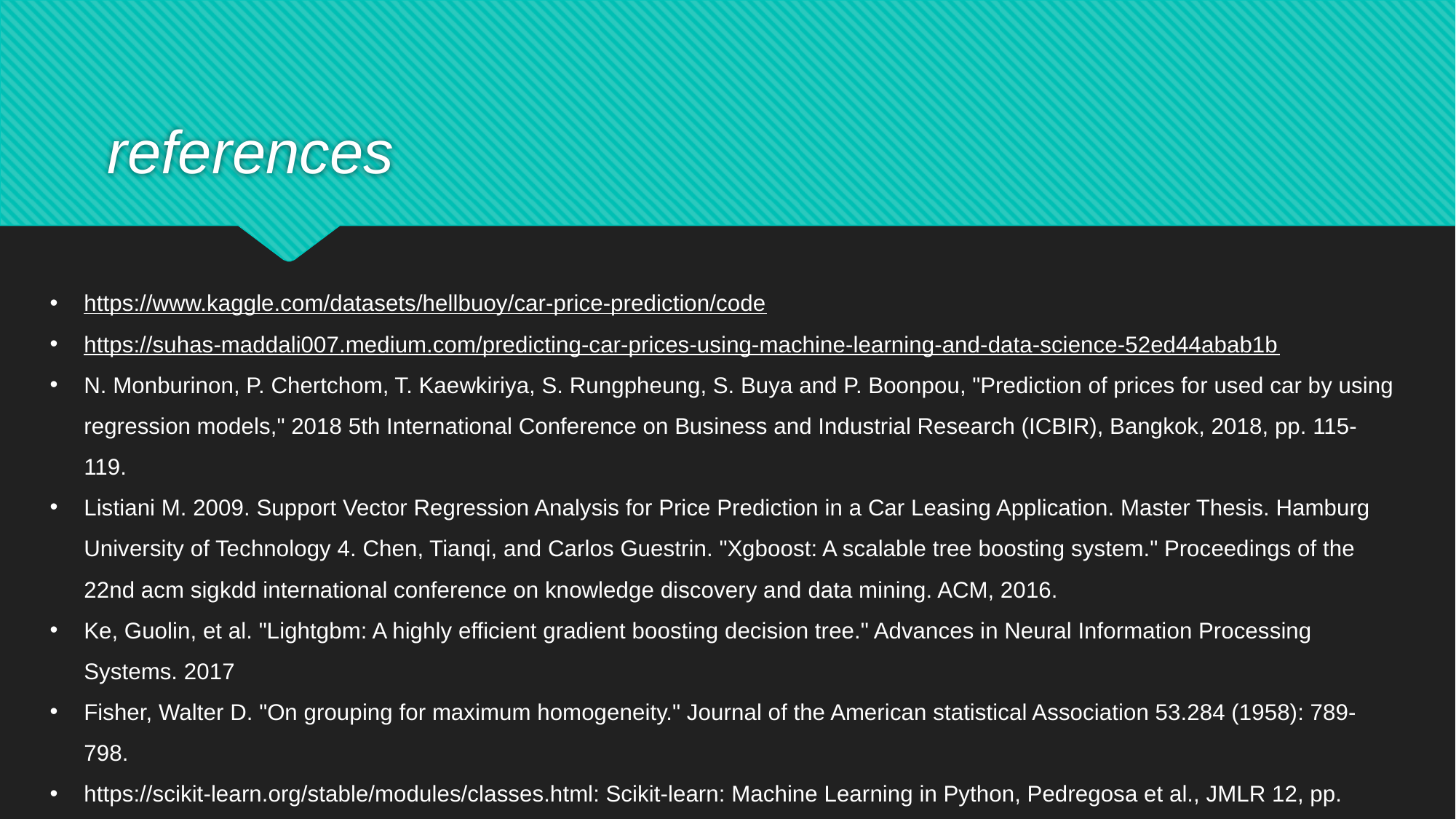

# references
https://www.kaggle.com/datasets/hellbuoy/car-price-prediction/code
https://suhas-maddali007.medium.com/predicting-car-prices-using-machine-learning-and-data-science-52ed44abab1b
N. Monburinon, P. Chertchom, T. Kaewkiriya, S. Rungpheung, S. Buya and P. Boonpou, "Prediction of prices for used car by using regression models," 2018 5th International Conference on Business and Industrial Research (ICBIR), Bangkok, 2018, pp. 115-119.
Listiani M. 2009. Support Vector Regression Analysis for Price Prediction in a Car Leasing Application. Master Thesis. Hamburg University of Technology 4. Chen, Tianqi, and Carlos Guestrin. "Xgboost: A scalable tree boosting system." Proceedings of the 22nd acm sigkdd international conference on knowledge discovery and data mining. ACM, 2016.
Ke, Guolin, et al. "Lightgbm: A highly efficient gradient boosting decision tree." Advances in Neural Information Processing Systems. 2017
Fisher, Walter D. "On grouping for maximum homogeneity." Journal of the American statistical Association 53.284 (1958): 789-798.
https://scikit-learn.org/stable/modules/classes.html: Scikit-learn: Machine Learning in Python, Pedregosa et al., JMLR 12, pp. 2825-2830, 2011.